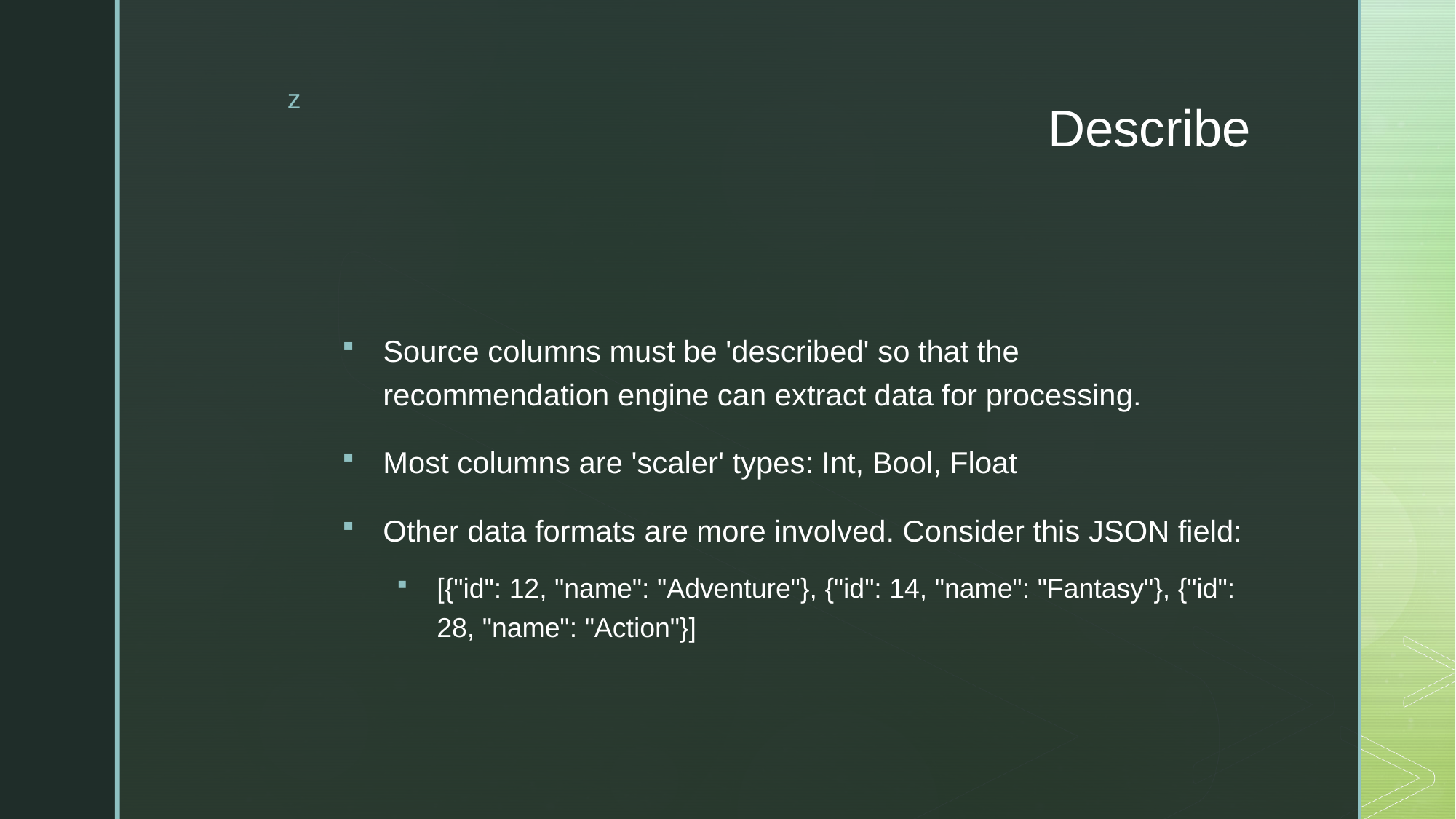

# Describe
Source columns must be 'described' so that the recommendation engine can extract data for processing.
Most columns are 'scaler' types: Int, Bool, Float
Other data formats are more involved. Consider this JSON field:
[{"id": 12, "name": "Adventure"}, {"id": 14, "name": "Fantasy"}, {"id": 28, "name": "Action"}]